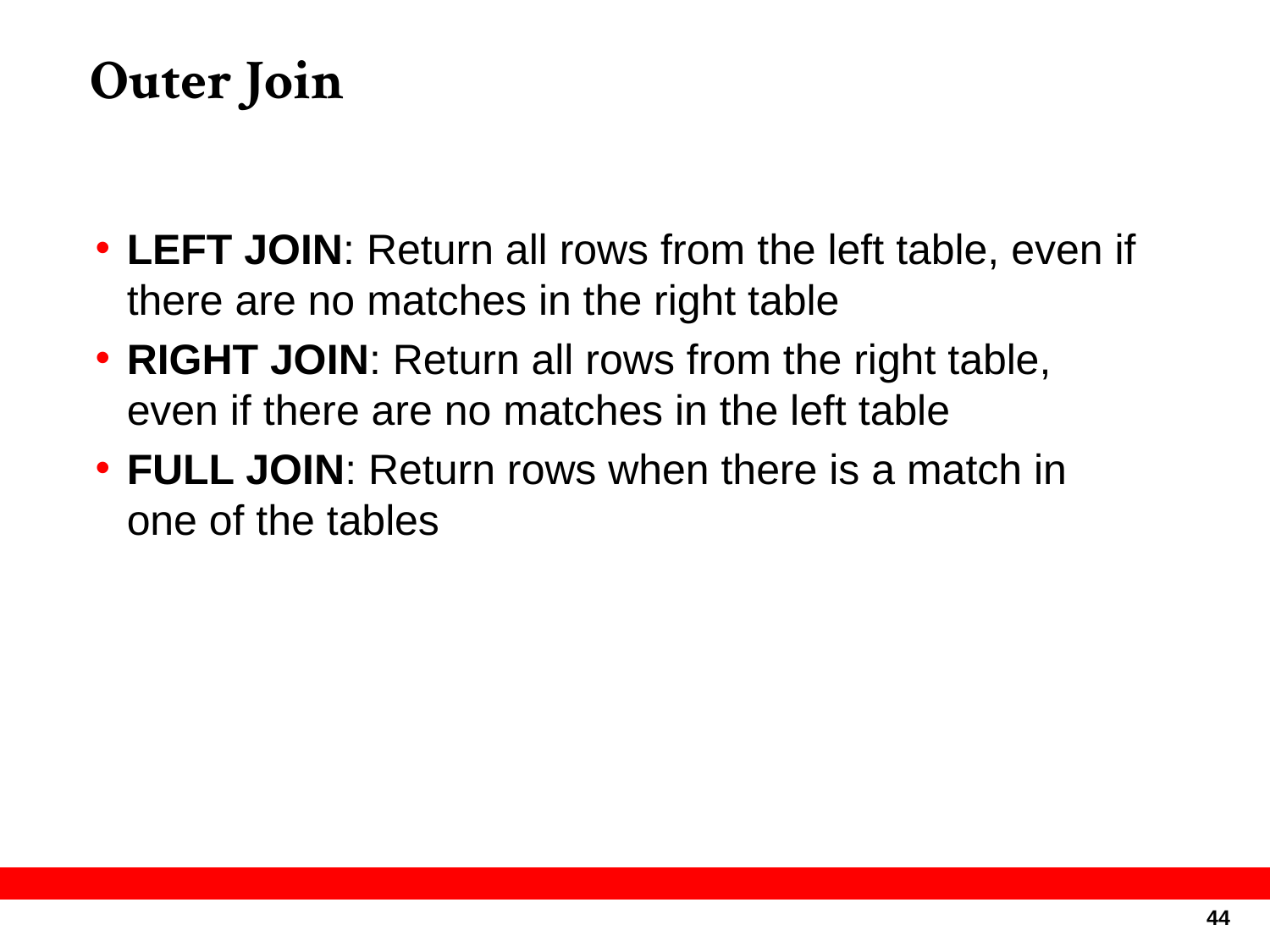

# Outer Join
LEFT JOIN: Return all rows from the left table, even if there are no matches in the right table
RIGHT JOIN: Return all rows from the right table, even if there are no matches in the left table
FULL JOIN: Return rows when there is a match in one of the tables